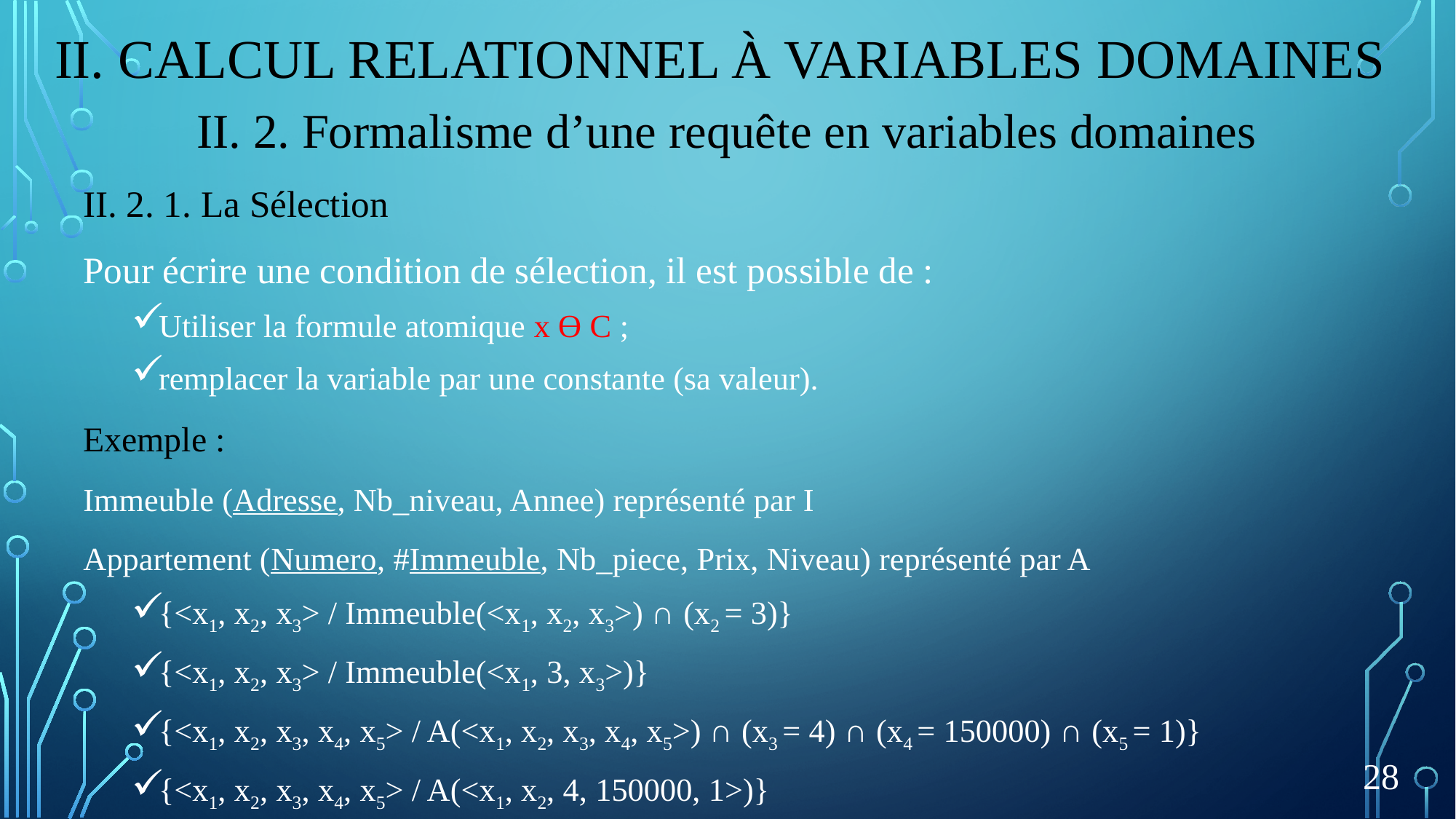

II. Calcul relationnel à variables domaines
II. 2. Formalisme d’une requête en variables domaines
II. 2. 1. La Sélection
Pour écrire une condition de sélection, il est possible de :
Utiliser la formule atomique x ϴ C ;
remplacer la variable par une constante (sa valeur).
Exemple :
Immeuble (Adresse, Nb_niveau, Annee) représenté par I
Appartement (Numero, #Immeuble, Nb_piece, Prix, Niveau) représenté par A
{<x1, x2, x3> / Immeuble(<x1, x2, x3>) ∩ (x2 = 3)}
{<x1, x2, x3> / Immeuble(<x1, 3, x3>)}
{<x1, x2, x3, x4, x5> / A(<x1, x2, x3, x4, x5>) ∩ (x3 = 4) ∩ (x4 = 150000) ∩ (x5 = 1)}
{<x1, x2, x3, x4, x5> / A(<x1, x2, 4, 150000, 1>)}

28